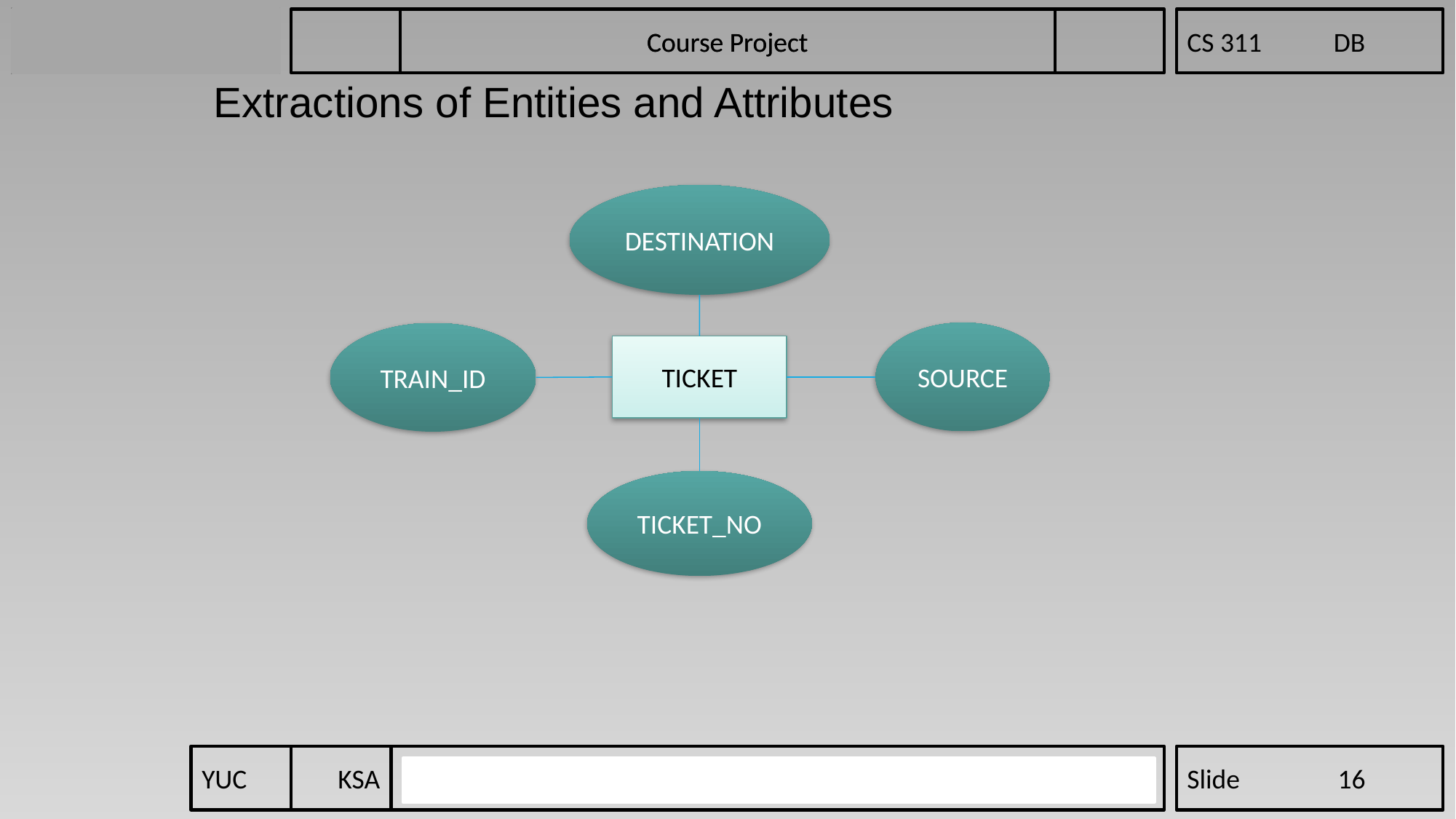

Course Project
Extractions of Entities and Attributes
DESTINATION
SOURCE
TRAIN_ID
TICKET

TICKET_NO

YUC	KSA